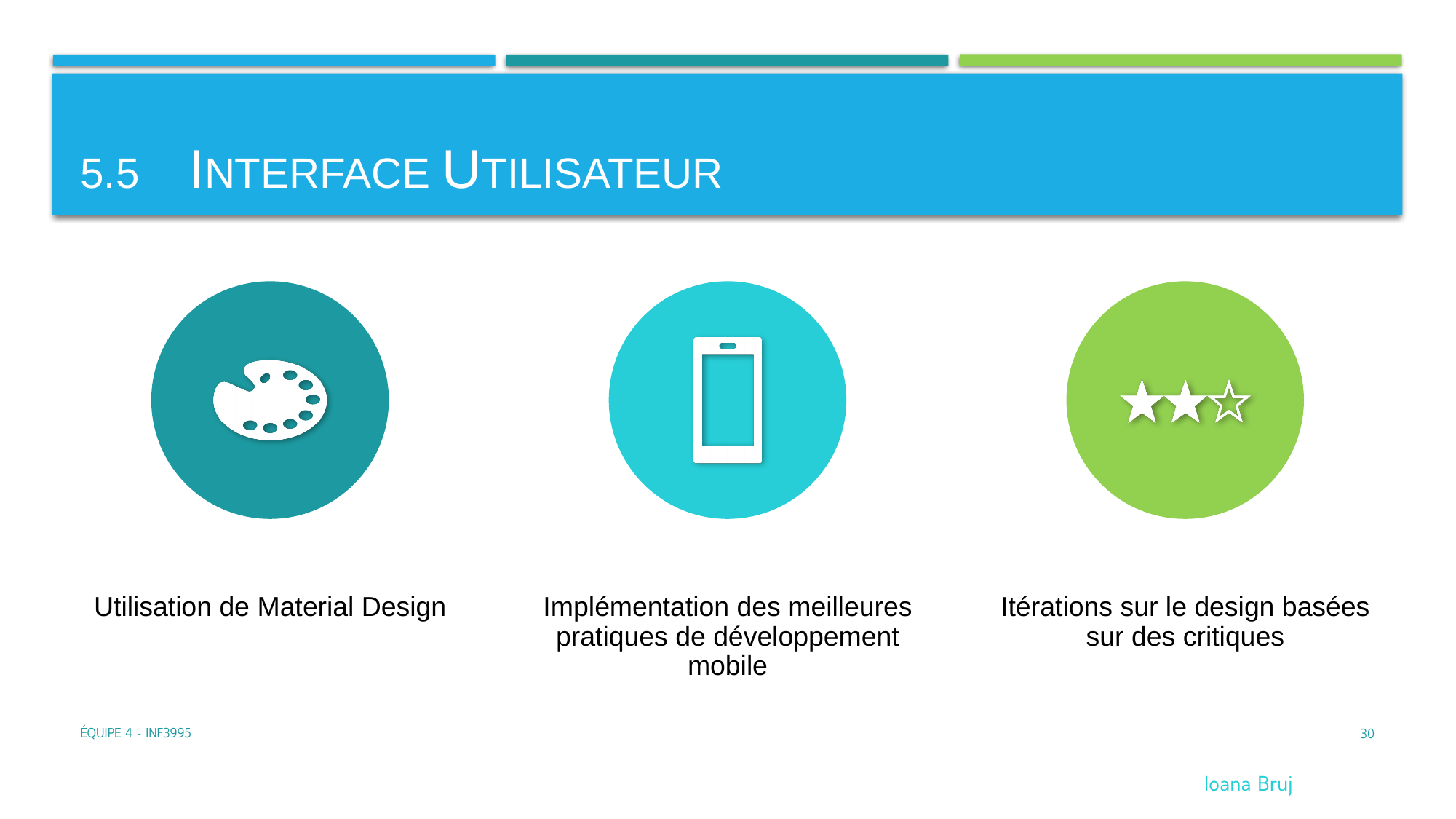

# 5.5	Interface Utilisateur
Utilisation de Material Design
Implémentation des meilleures pratiques de développement mobile
Itérations sur le design basées sur des critiques
Équipe 4 - INF3995
30
Ioana Bruj